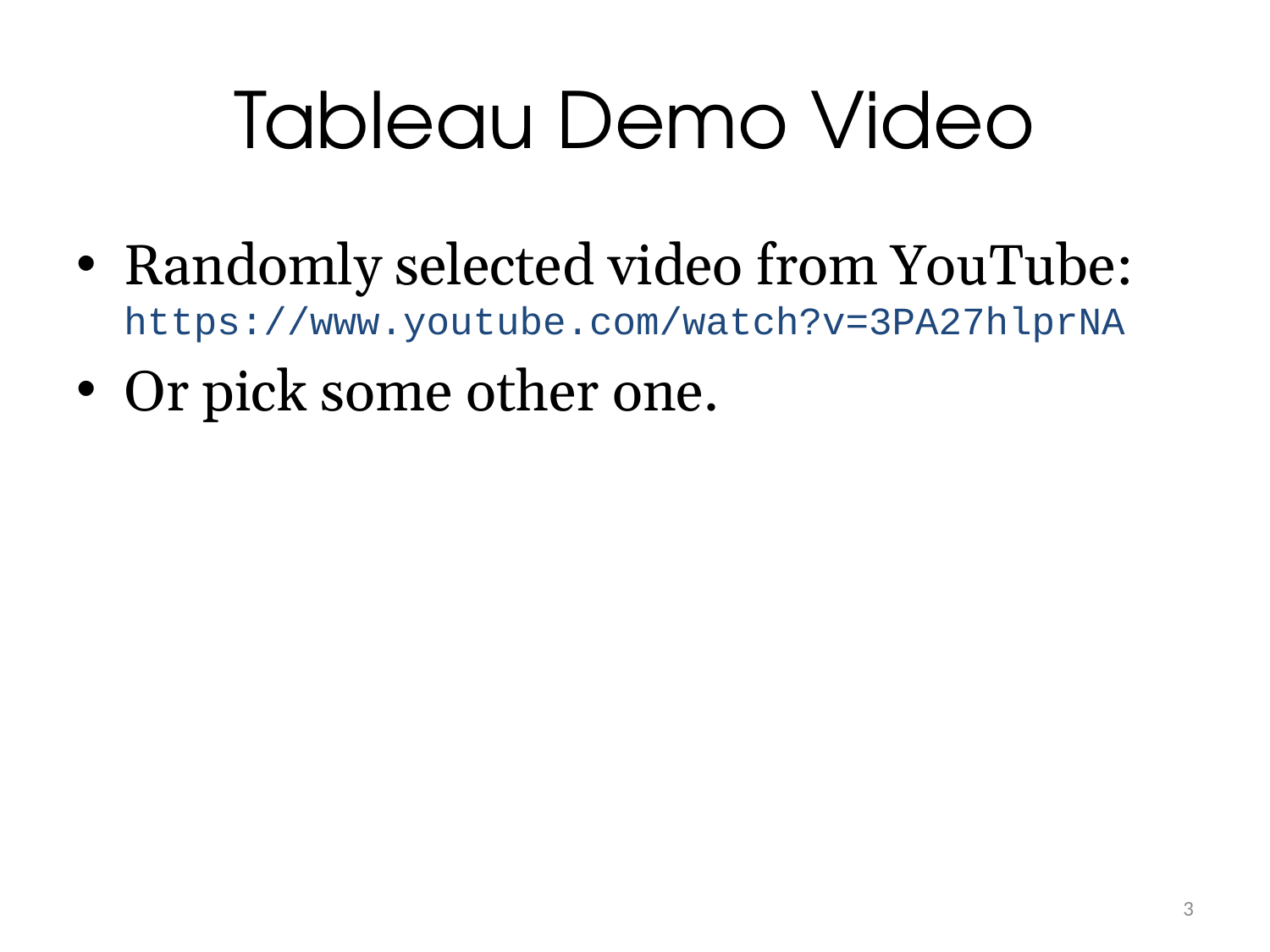

# Tableau Demo Video
Randomly selected video from YouTube: https://www.youtube.com/watch?v=3PA27hlprNA
Or pick some other one.

3